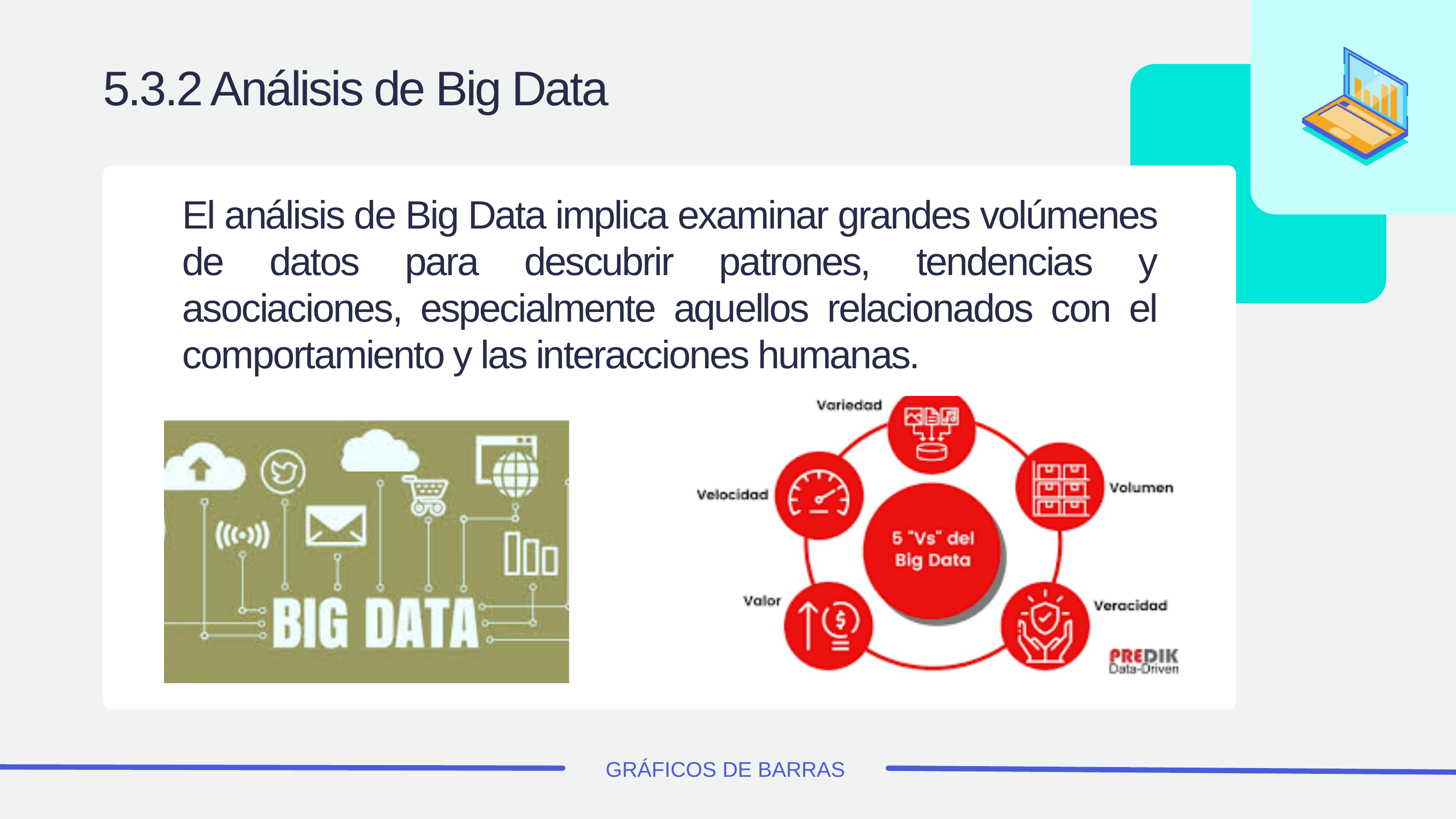

5.3.2 Análisis de Big Data

El análisis de Big Data implica examinar grandes volúmenes de datos para descubrir patrones, tendencias y asociaciones, especialmente aquellos relacionados con el comportamiento y las interacciones humanas.

GRÁFICOS DE BARRAS